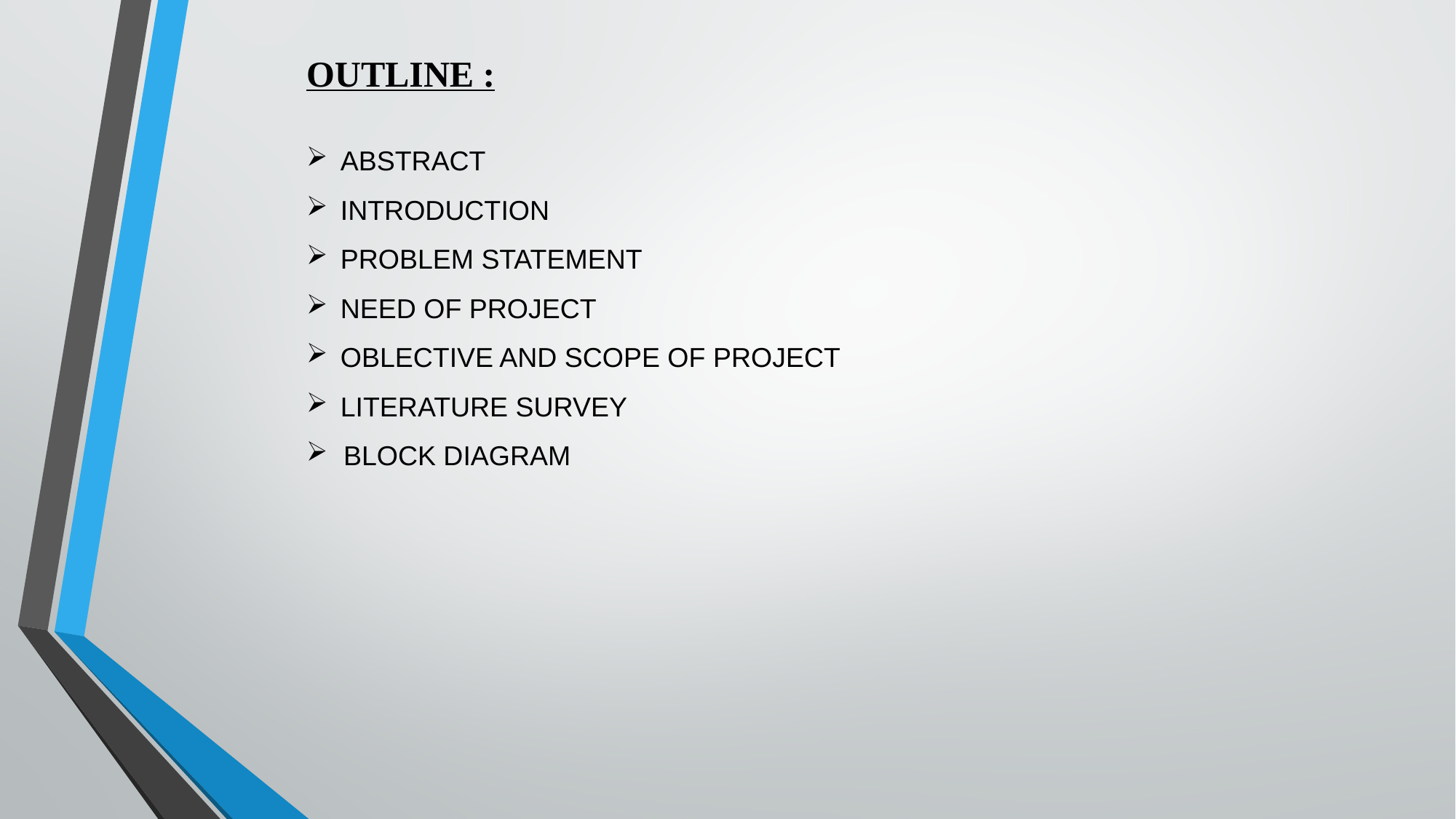

OUTLINE :

ABSTRACT
INTRODUCTION
PROBLEM STATEMENT
NEED OF PROJECT
OBLECTIVE AND SCOPE OF PROJECT
LITERATURE SURVEY
  BLOCK DIAGRAM